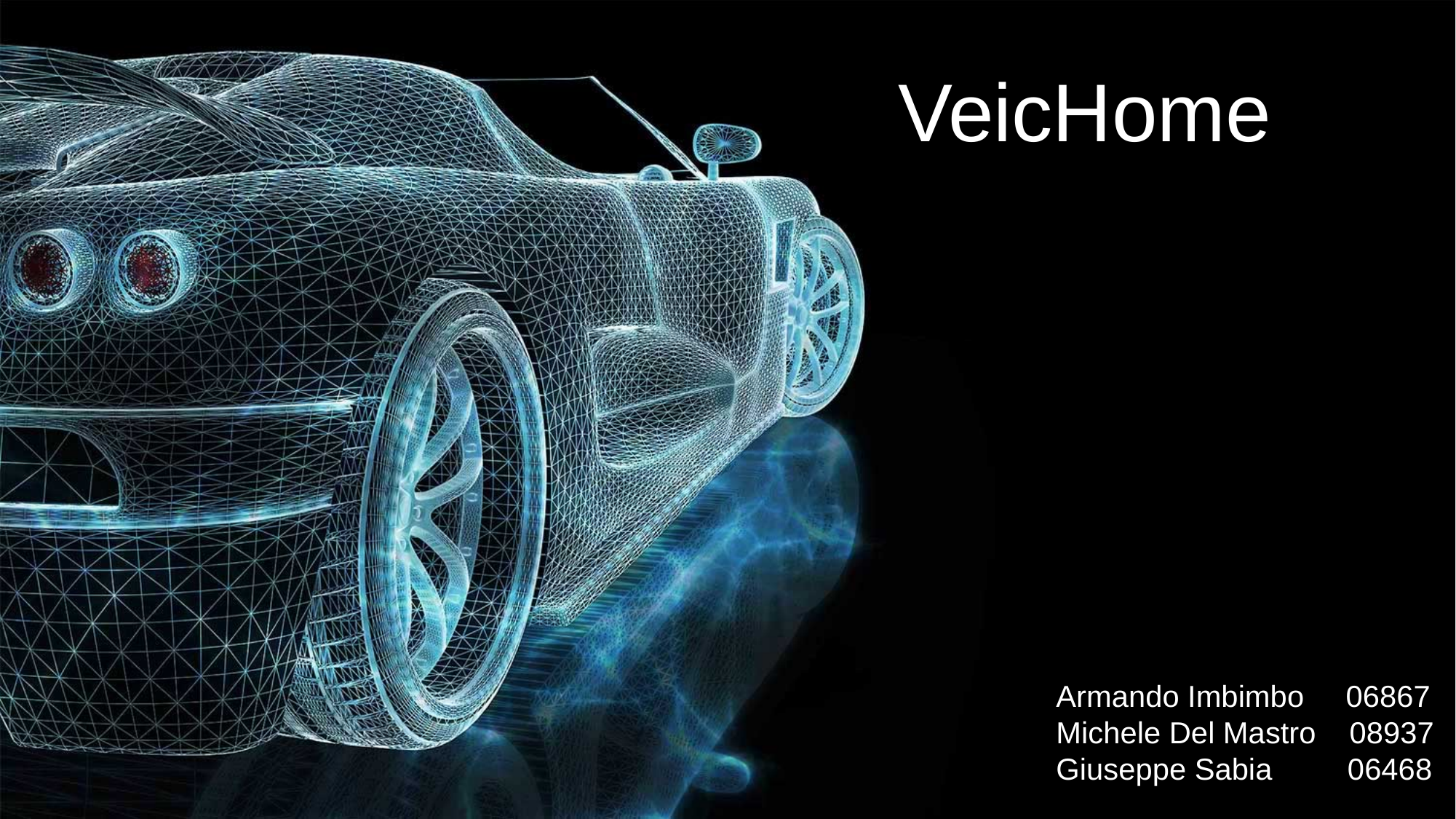

VeicHome
Armando Imbimbo     06867
Michele Del Mastro    08937
Giuseppe Sabia         06468